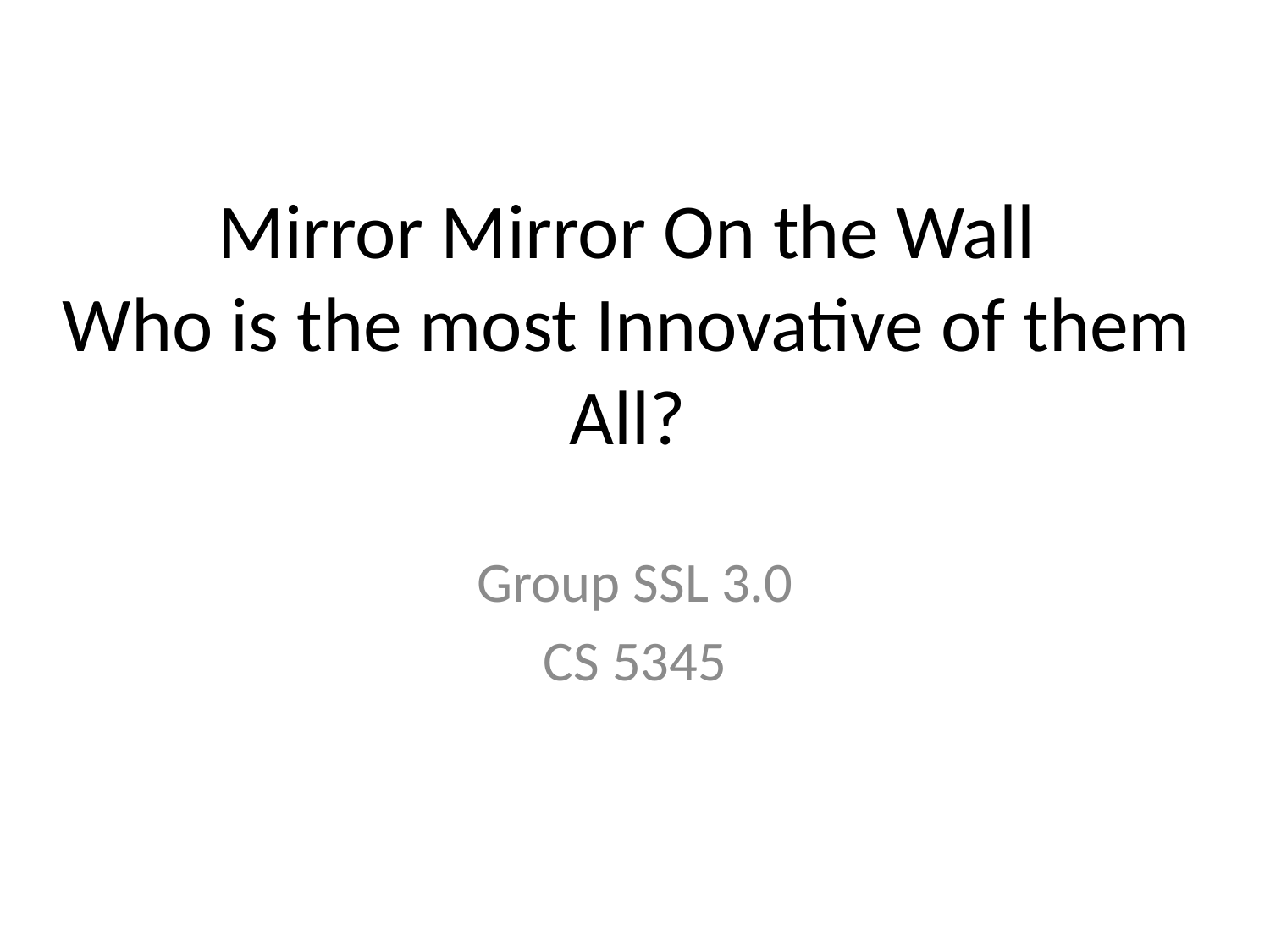

# Mirror Mirror On the Wall Who is the most Innovative of them All?
Group SSL 3.0
CS 5345